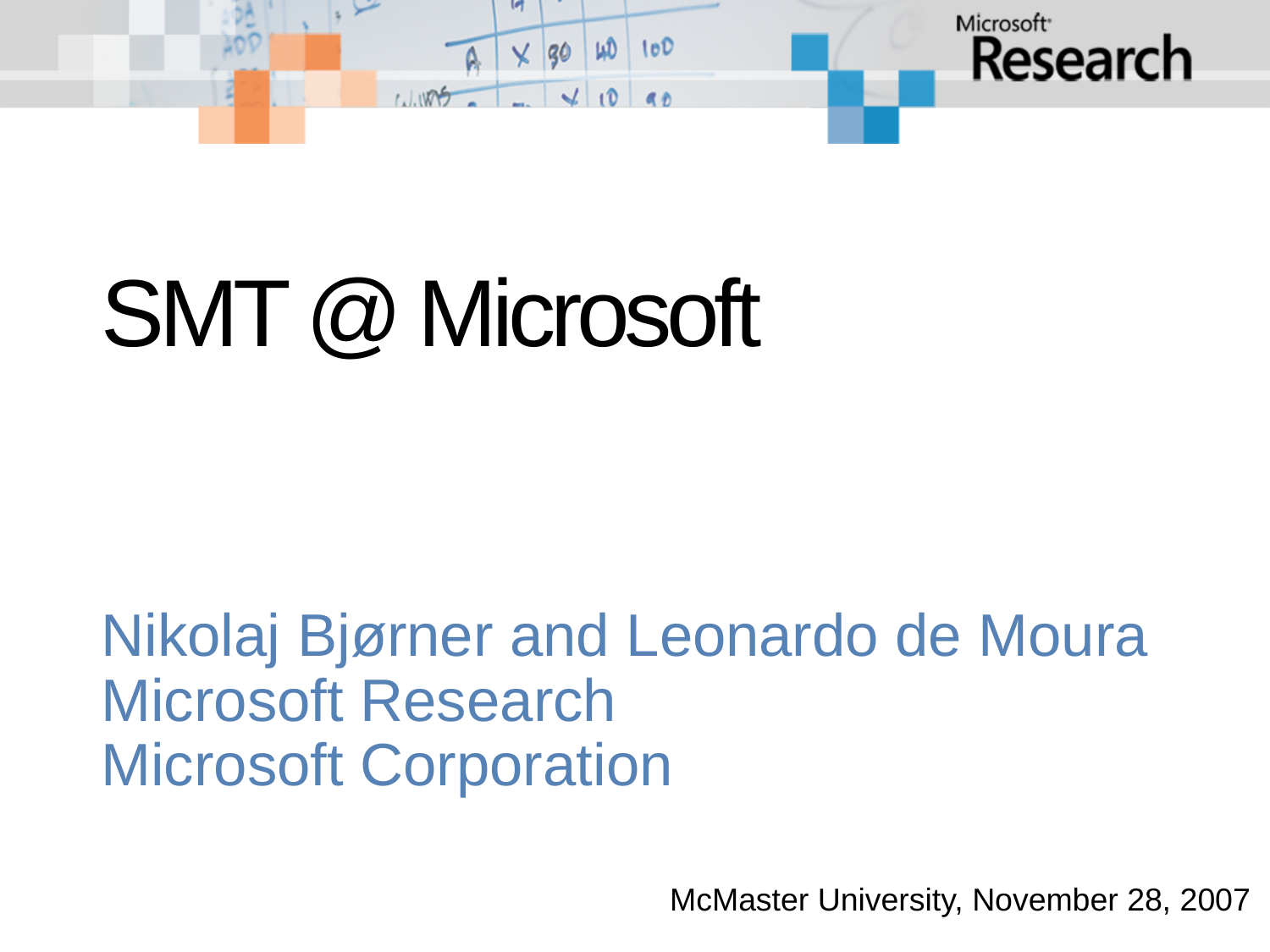

# SMT @ Microsoft
Nikolaj Bjørner and Leonardo de Moura
Microsoft Research
Microsoft Corporation
McMaster University, November 28, 2007